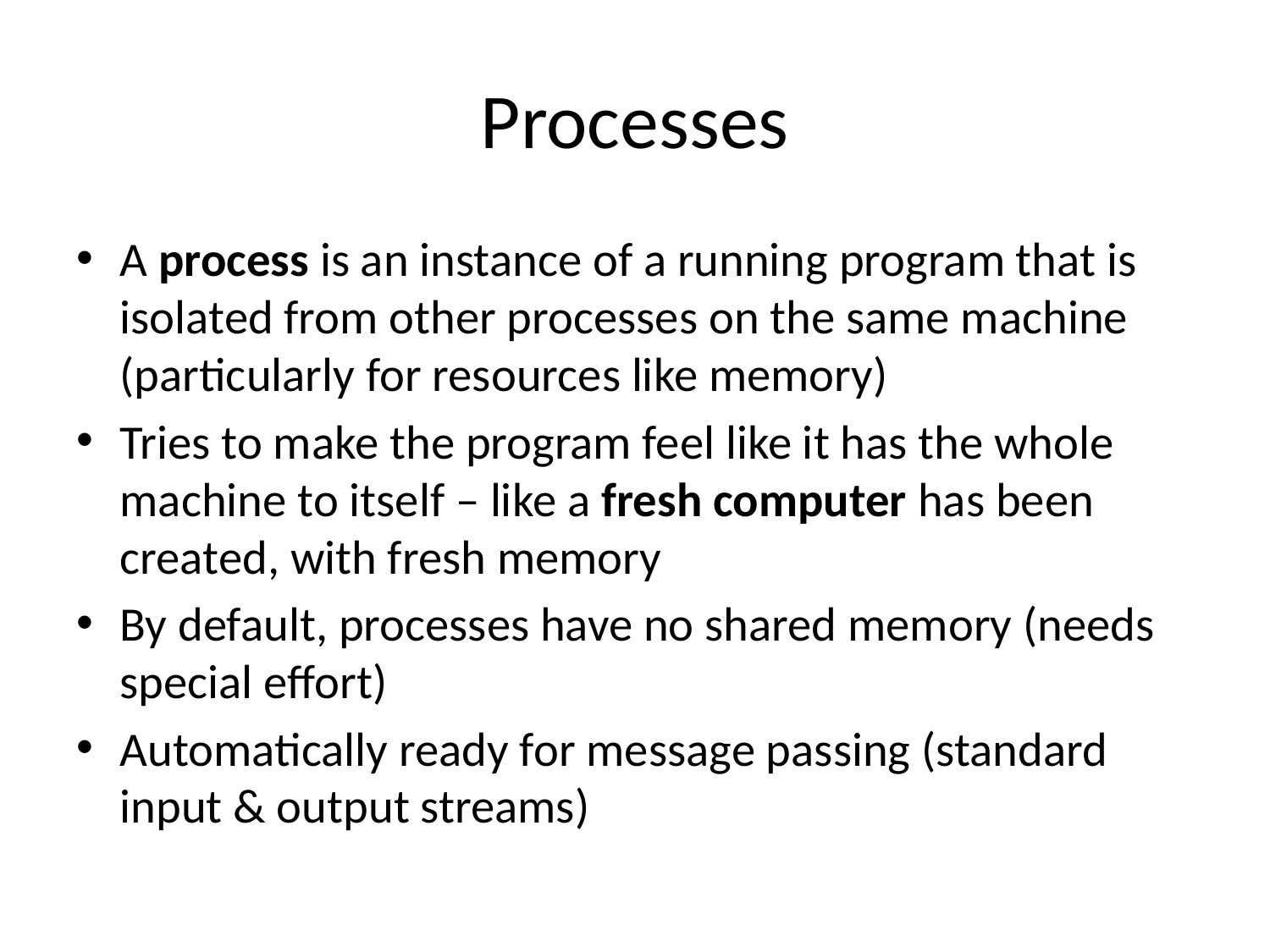

# Processes
A process is an instance of a running program that is isolated from other processes on the same machine (particularly for resources like memory)
Tries to make the program feel like it has the whole machine to itself – like a fresh computer has been created, with fresh memory
By default, processes have no shared memory (needs special effort)
Automatically ready for message passing (standard input & output streams)